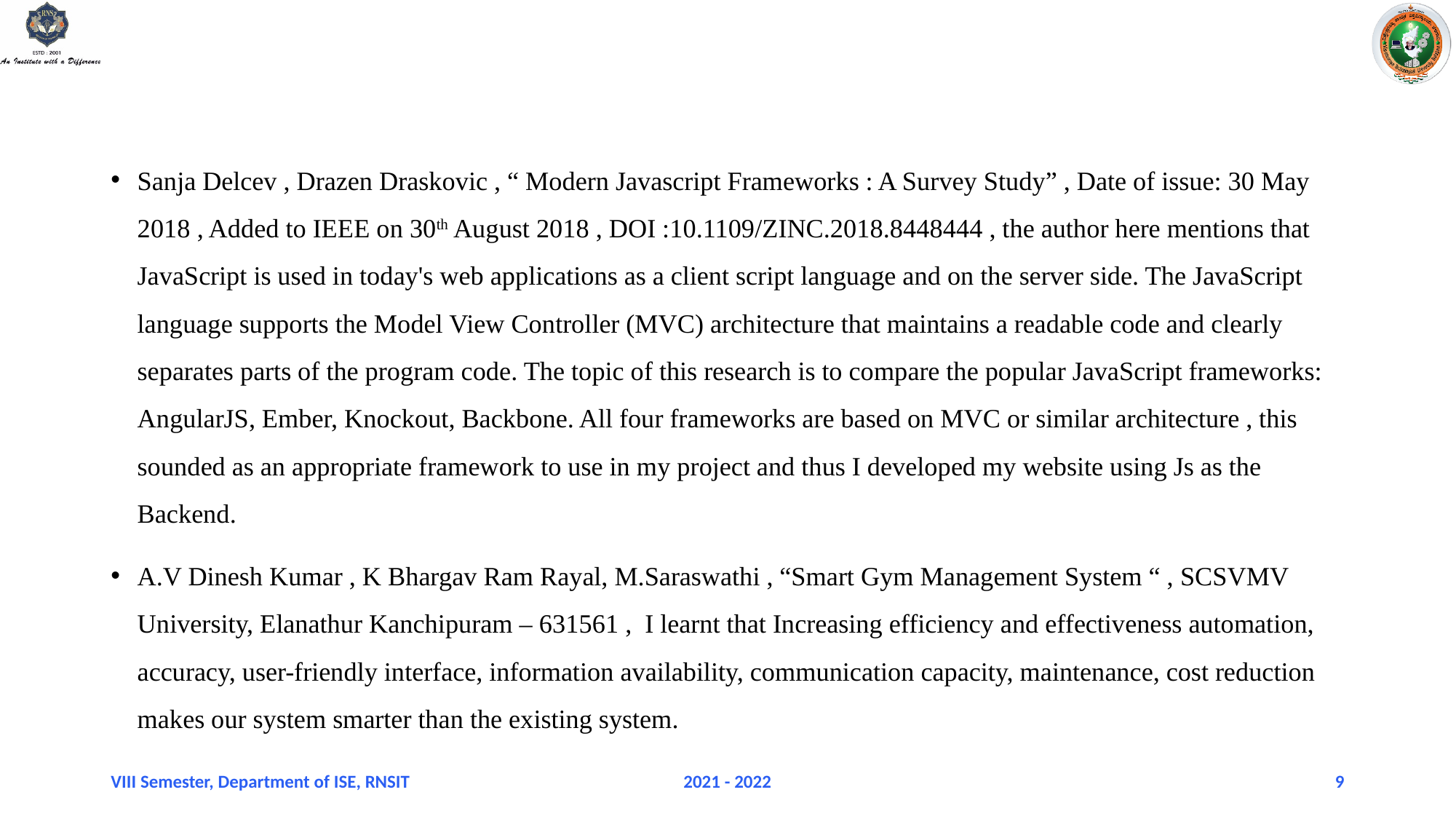

#
Sanja Delcev , Drazen Draskovic , “ Modern Javascript Frameworks : A Survey Study” , Date of issue: 30 May 2018 , Added to IEEE on 30th August 2018 , DOI :10.1109/ZINC.2018.8448444 , the author here mentions that JavaScript is used in today's web applications as a client script language and on the server side. The JavaScript language supports the Model View Controller (MVC) architecture that maintains a readable code and clearly separates parts of the program code. The topic of this research is to compare the popular JavaScript frameworks: AngularJS, Ember, Knockout, Backbone. All four frameworks are based on MVC or similar architecture , this sounded as an appropriate framework to use in my project and thus I developed my website using Js as the Backend.
A.V Dinesh Kumar , K Bhargav Ram Rayal, M.Saraswathi , “Smart Gym Management System “ , SCSVMV University, Elanathur Kanchipuram – 631561 ,  I learnt that Increasing efficiency and effectiveness automation, accuracy, user-friendly interface, information availability, communication capacity, maintenance, cost reduction makes our system smarter than the existing system.

VIII Semester, Department of ISE, RNSIT
2021 - 2022
9